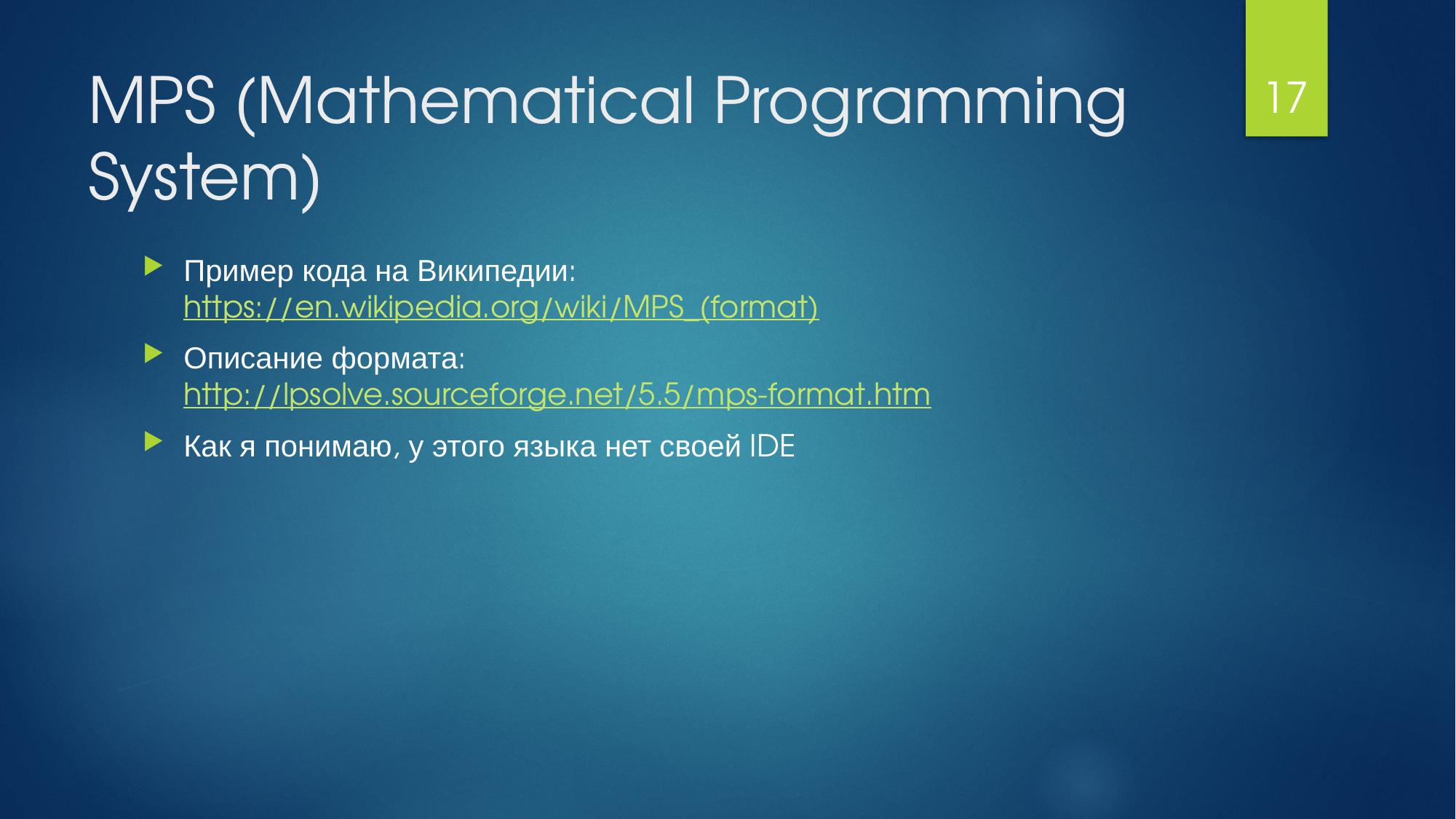

17
# MPS (Mathematical Programming System)
Пример кода на Википедии: https://en.wikipedia.org/wiki/MPS_(format)
Описание формата: http://lpsolve.sourceforge.net/5.5/mps-format.htm
Как я понимаю, у этого языка нет своей IDE